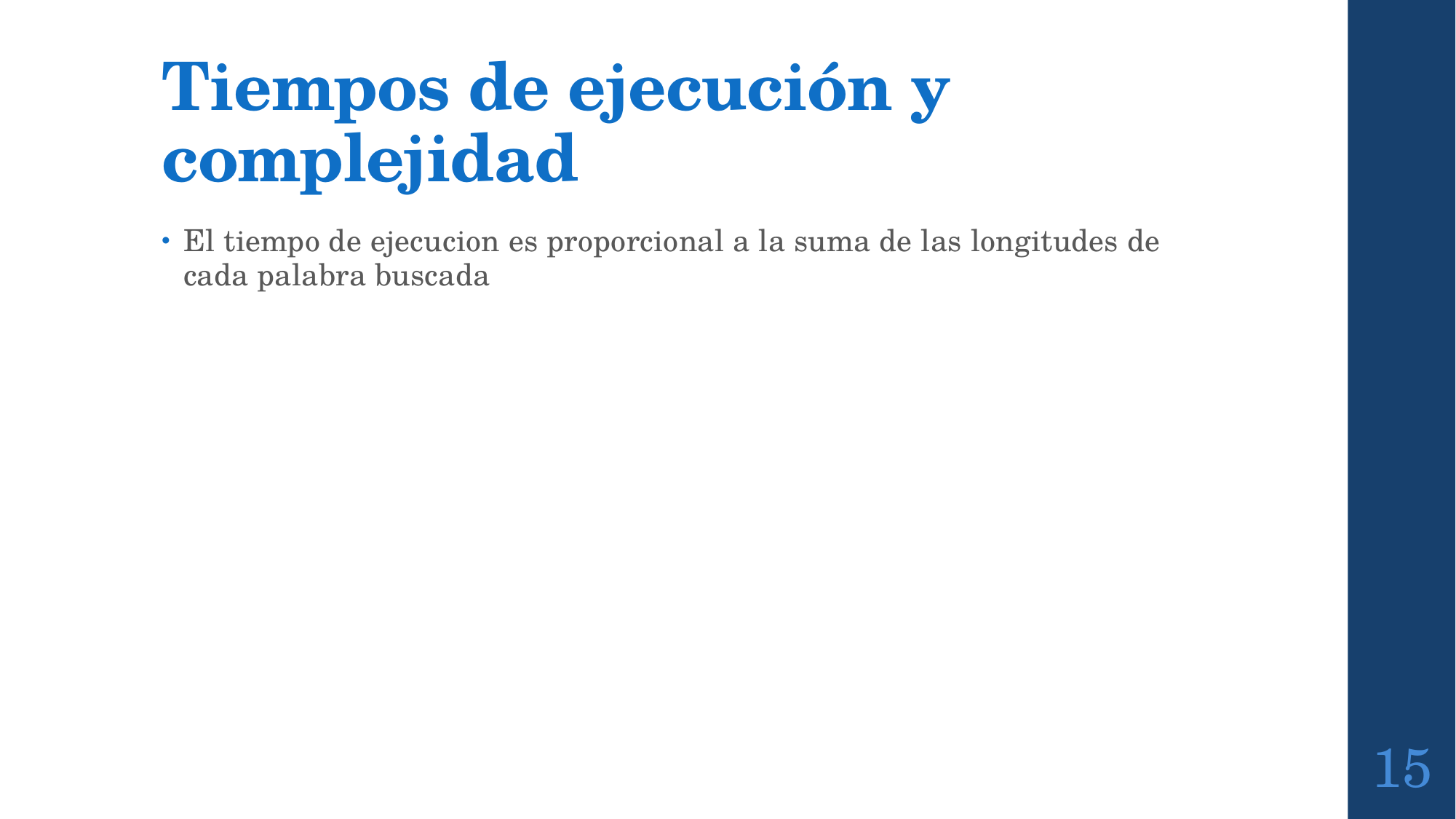

# Tiempos de ejecución y complejidad
El tiempo de ejecucion es proporcional a la suma de las longitudes de cada palabra buscada

15